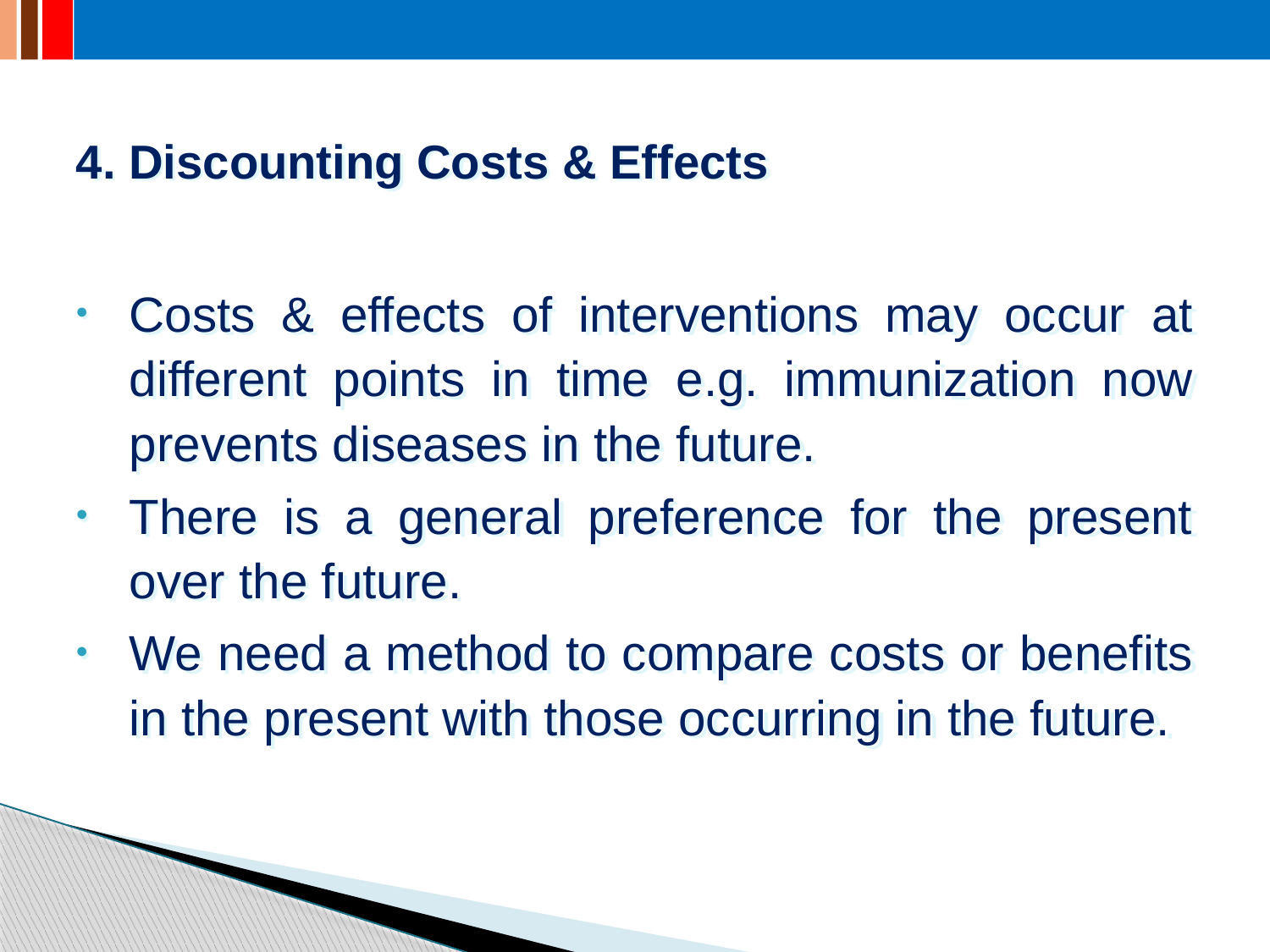

4. Discounting Costs & Effects

Costs & effects of interventions may occur at different points in time e.g. immunization now prevents diseases in the future.
There is a general preference for the present over the future.
We need a method to compare costs or benefits in the present with those occurring in the future.